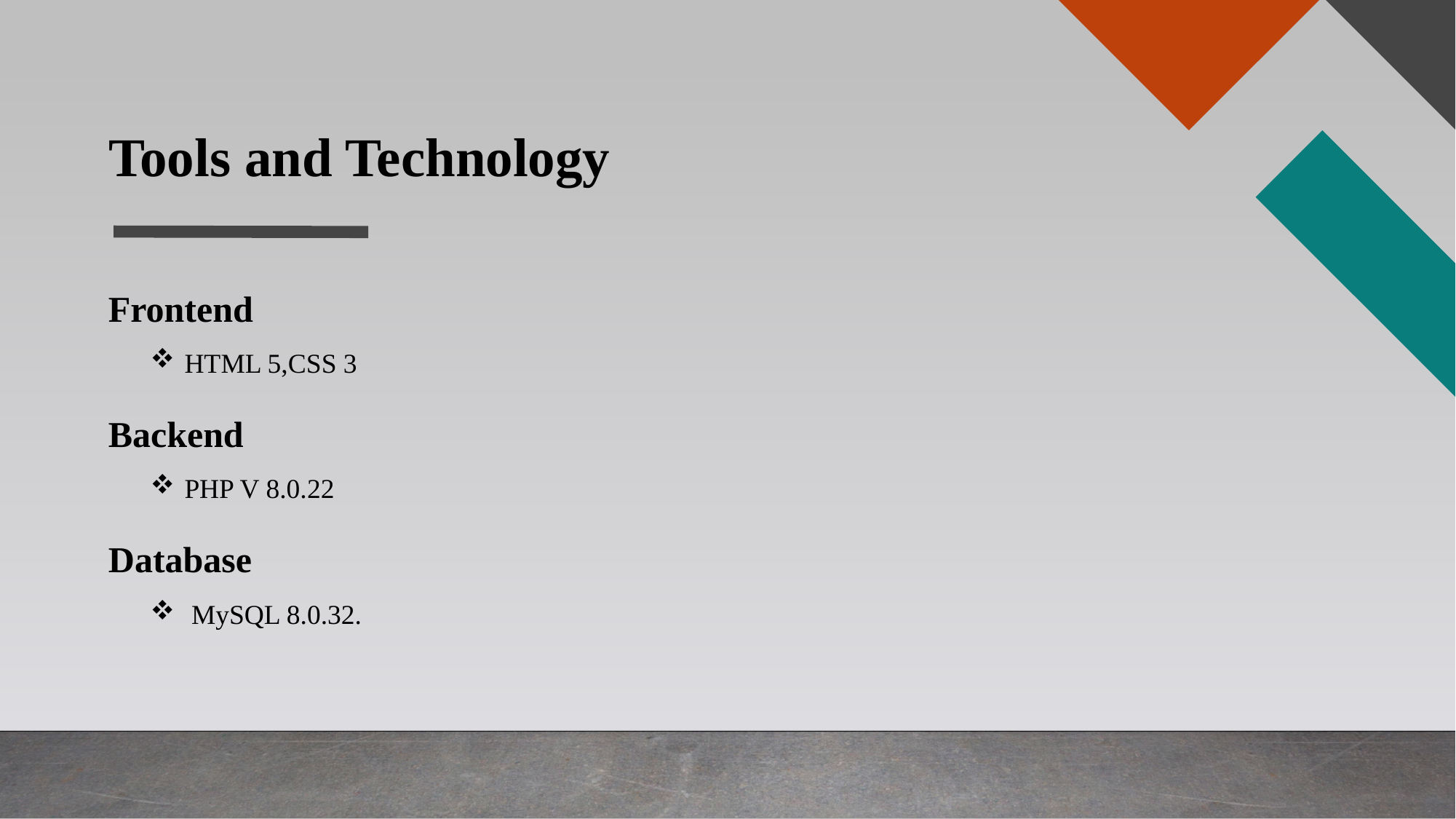

Tools and Technology
Frontend
HTML 5,CSS 3
Backend
PHP V 8.0.22
Database
 MySQL 8.0.32.